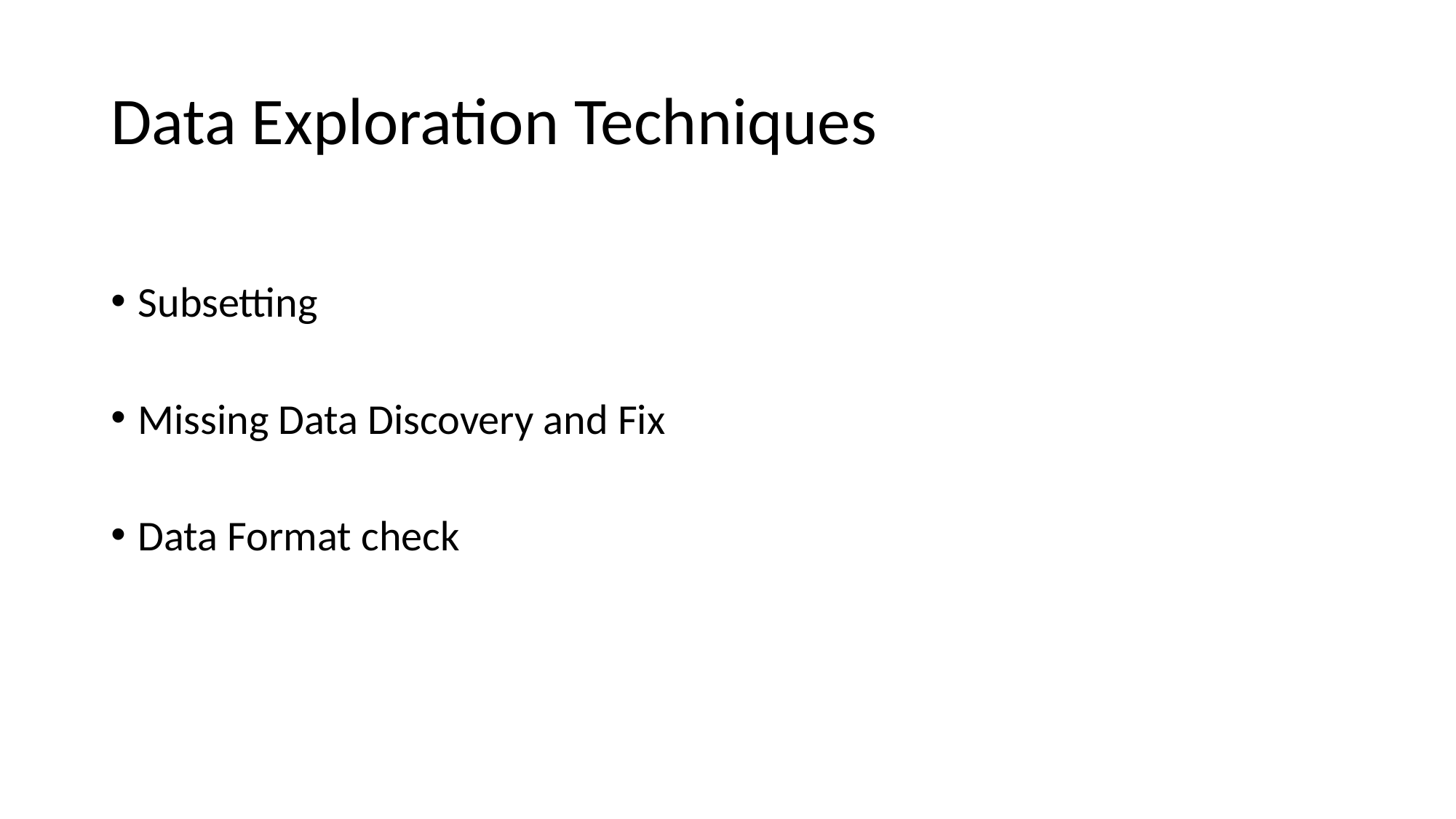

# Data Exploration Techniques
Subsetting
Missing Data Discovery and Fix
Data Format check